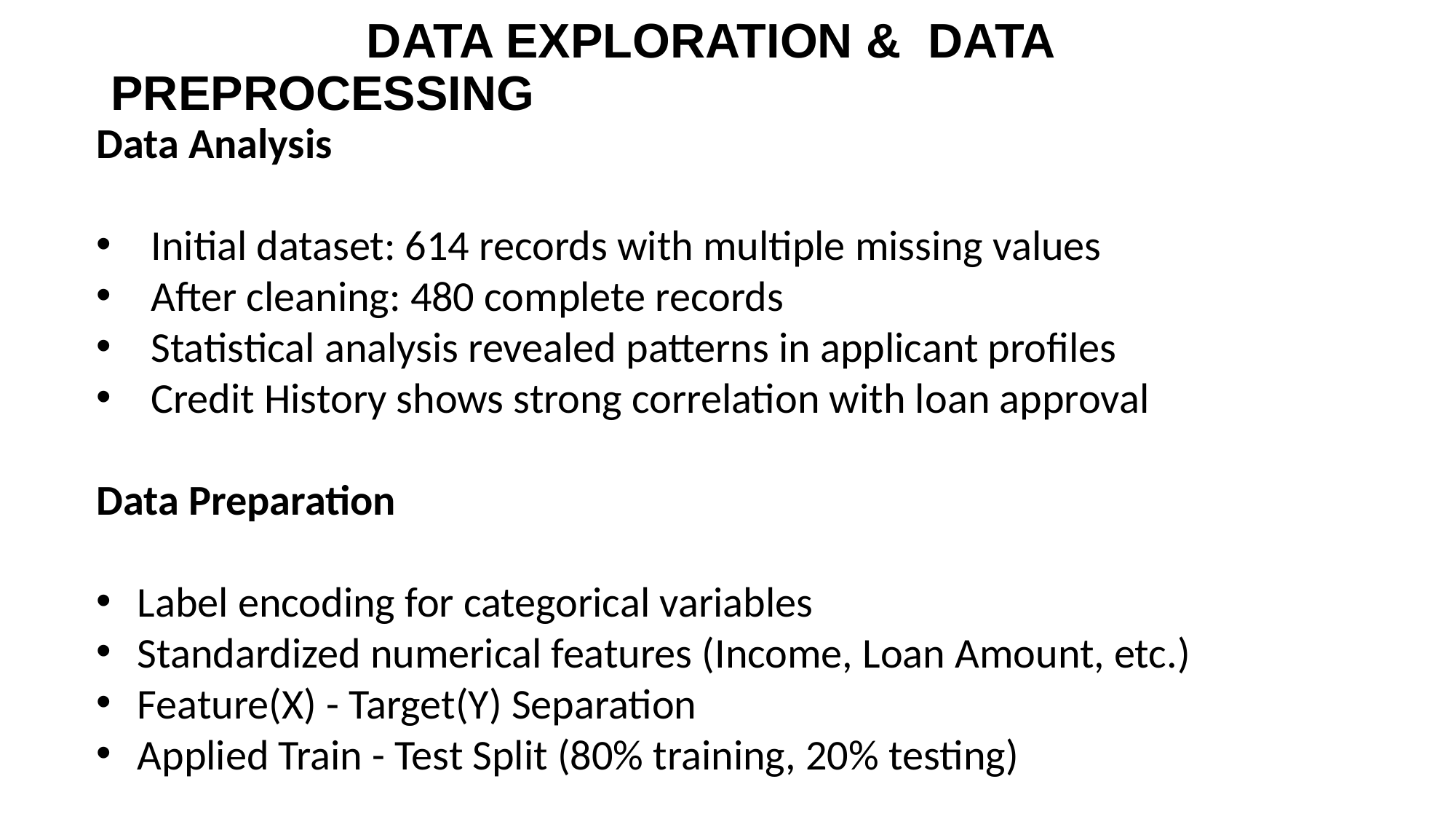

# DATA EXPLORATION &  DATA PREPROCESSING
Data Analysis

Initial dataset: 614 records with multiple missing values
After cleaning: 480 complete records
Statistical analysis revealed patterns in applicant profiles
Credit History shows strong correlation with loan approval

Data Preparation

Label encoding for categorical variables
Standardized numerical features (Income, Loan Amount, etc.)
Feature(X) - Target(Y) Separation
Applied Train - Test Split (80% training, 20% testing)